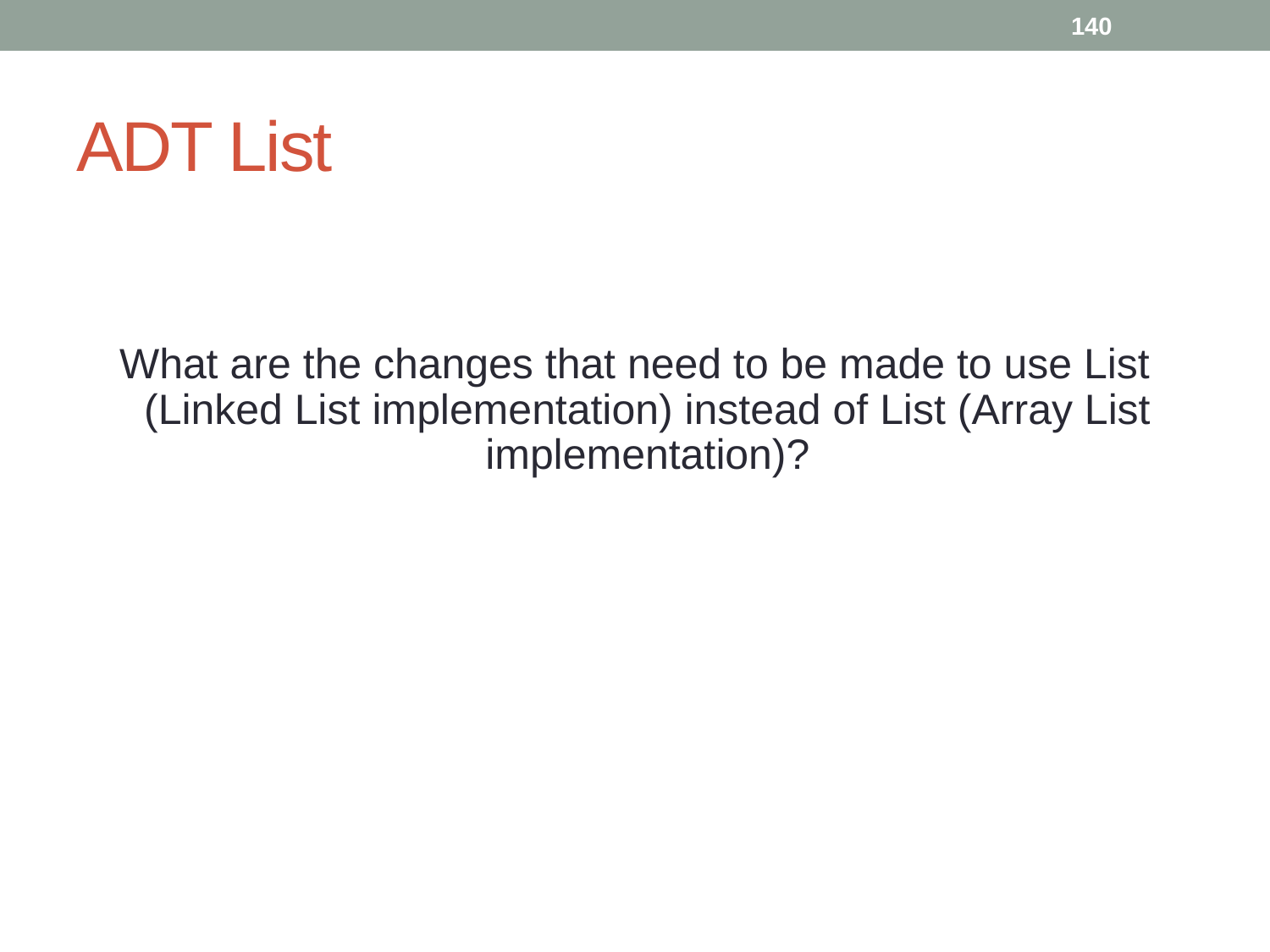

140
# ADT List

What are the changes that need to be made to use List (Linked List implementation) instead of List (Array List implementation)?